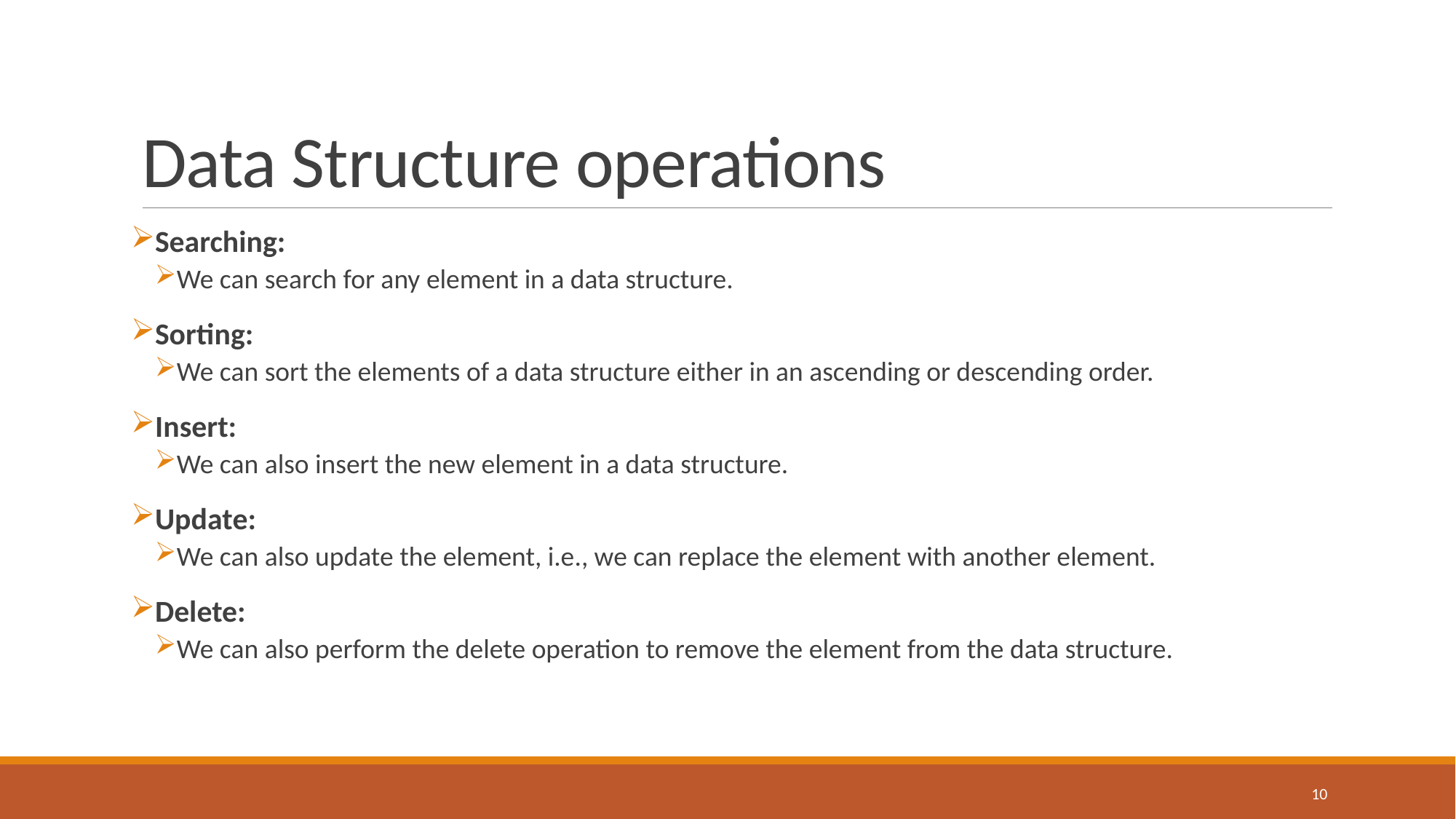

# Data Structure operations
Searching:
We can search for any element in a data structure.
Sorting:
We can sort the elements of a data structure either in an ascending or descending order.
Insert:
We can also insert the new element in a data structure.
Update:
We can also update the element, i.e., we can replace the element with another element.
Delete:
We can also perform the delete operation to remove the element from the data structure.

10